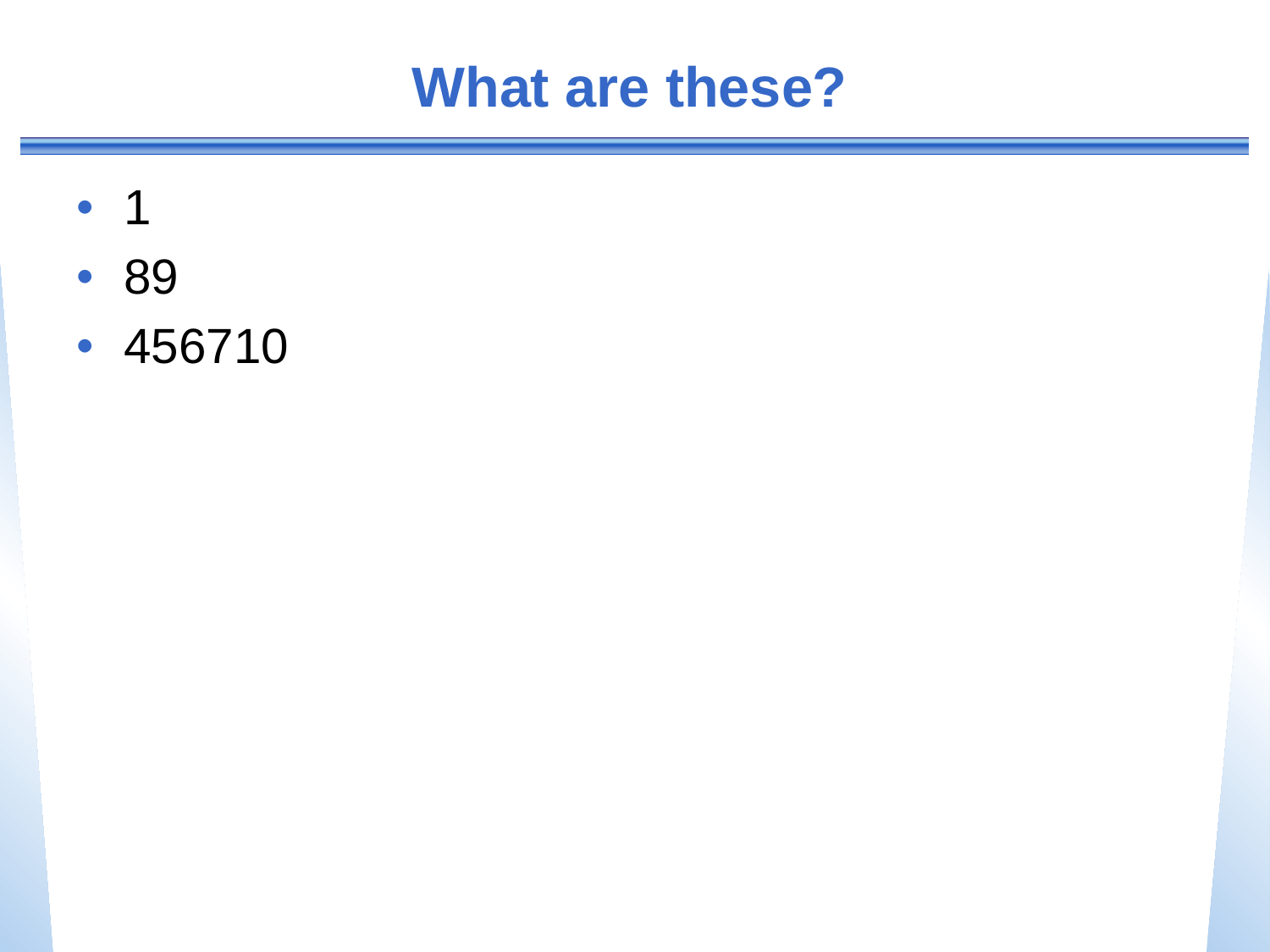

# What are these?
1
89
456710